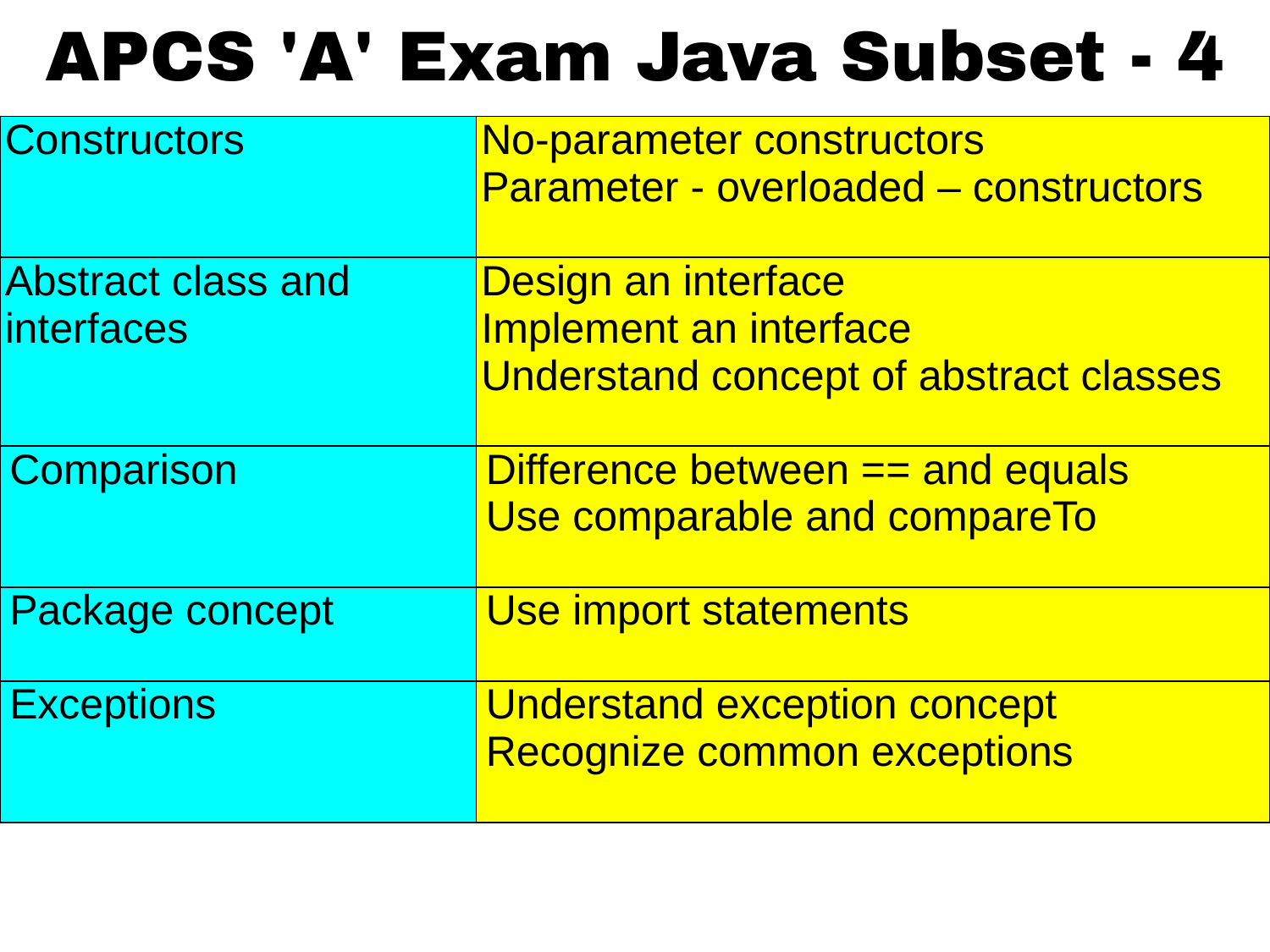

# APCS 'A' Exam Java Subset - 4

| Constructors | No-parameter constructors Parameter - overloaded – constructors |
| --- | --- |
| Abstract class and interfaces | Design an interface Implement an interface Understand concept of abstract classes |
| Comparison | Difference between == and equals Use comparable and compareTo |
| Package concept | Use import statements |
| Exceptions | Understand exception concept Recognize common exceptions |